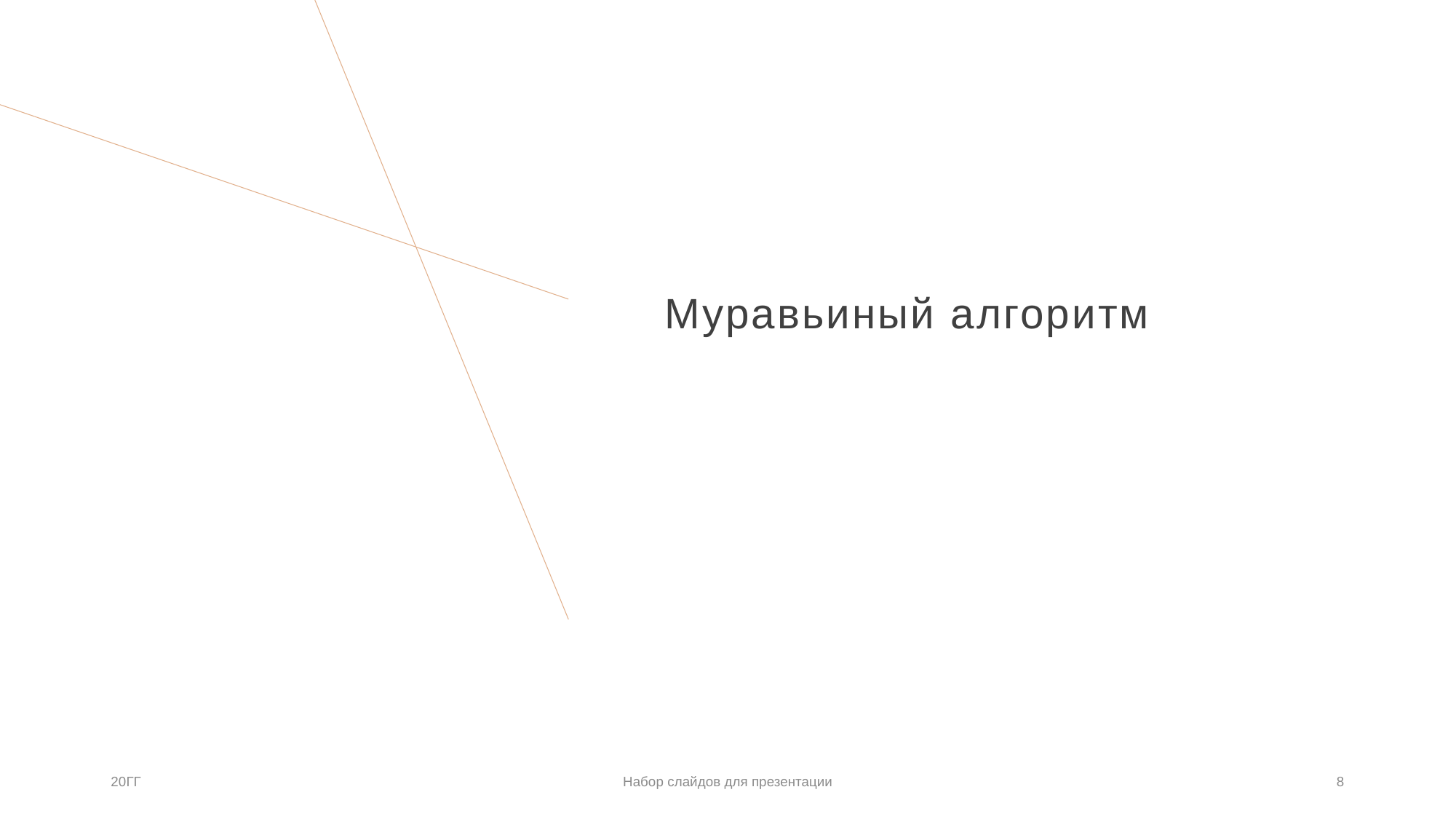

# Муравьиный алгоритм

20ГГ
Набор слайдов для презентации
8